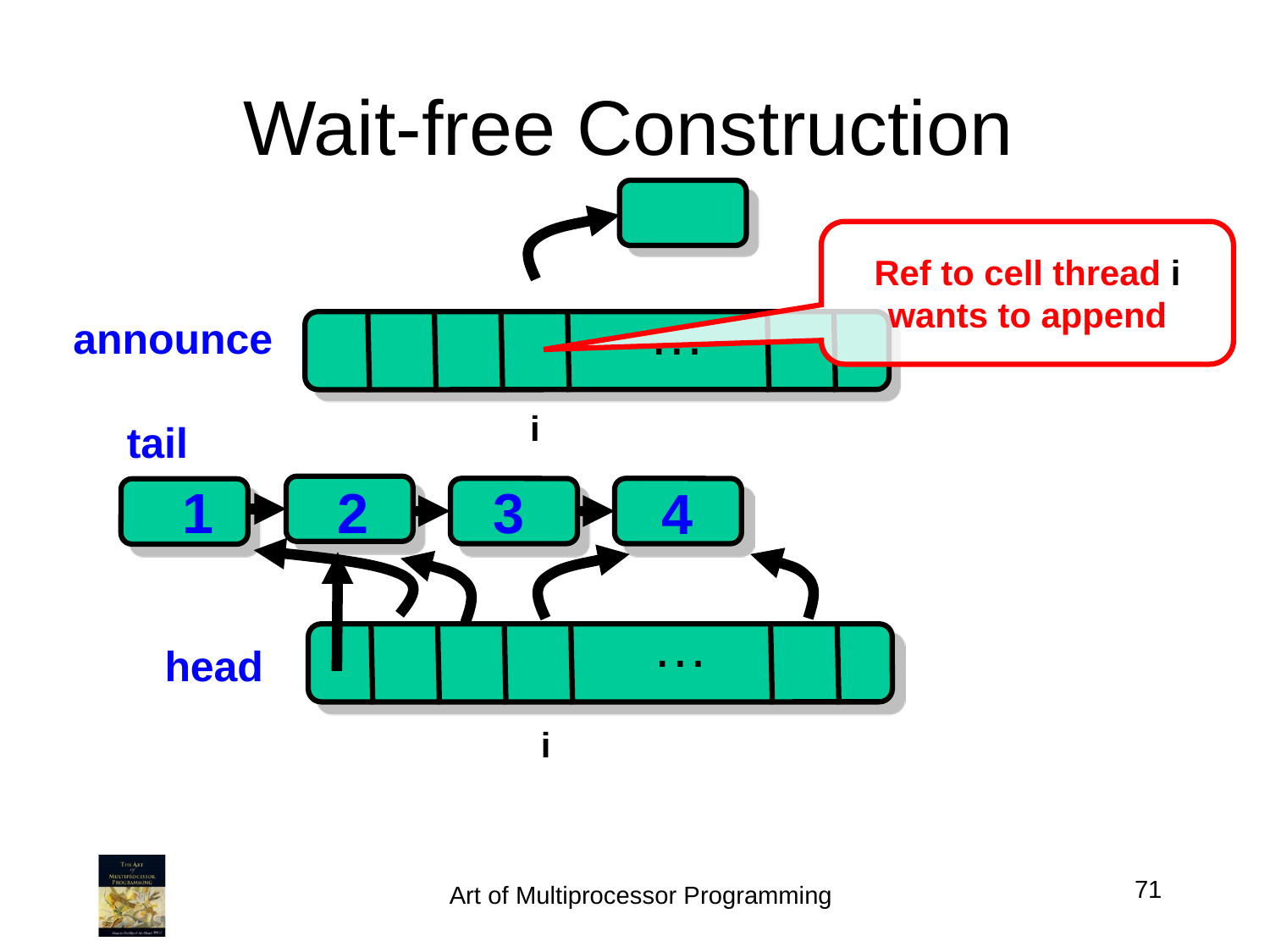

# Wait-free Construction

Ref to cell thread i wants to append
…

announce
i
tail
1
2
3
4

…

head
i
71
Art of Multiprocessor Programming